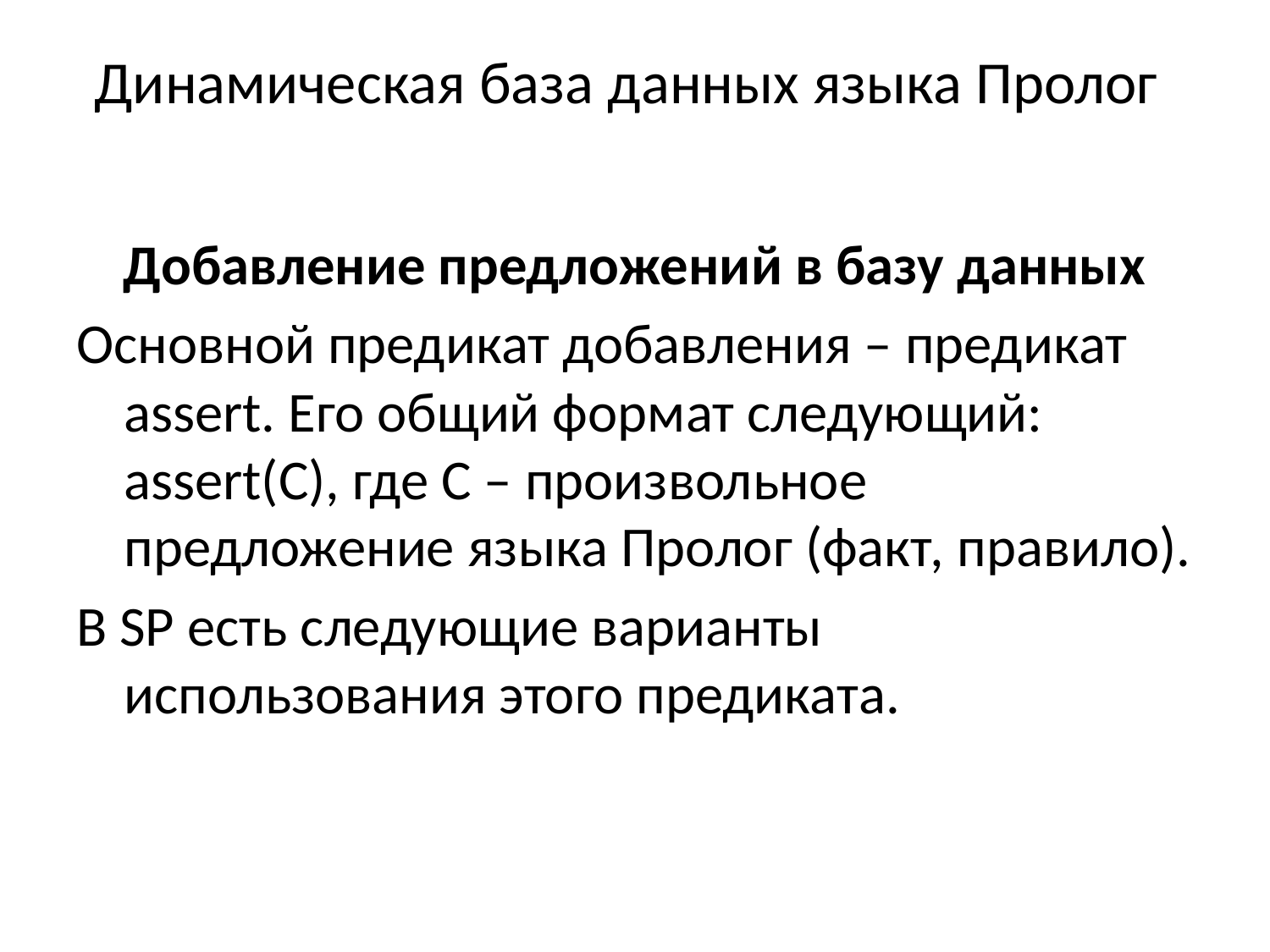

# Динамическая база данных языка Пролог
Добавление предложений в базу данных
Основной предикат добавления – предикат assert. Его общий формат следующий: assert(C), где С – произвольное предложение языка Пролог (факт, правило).
В SP есть следующие варианты использования этого предиката.